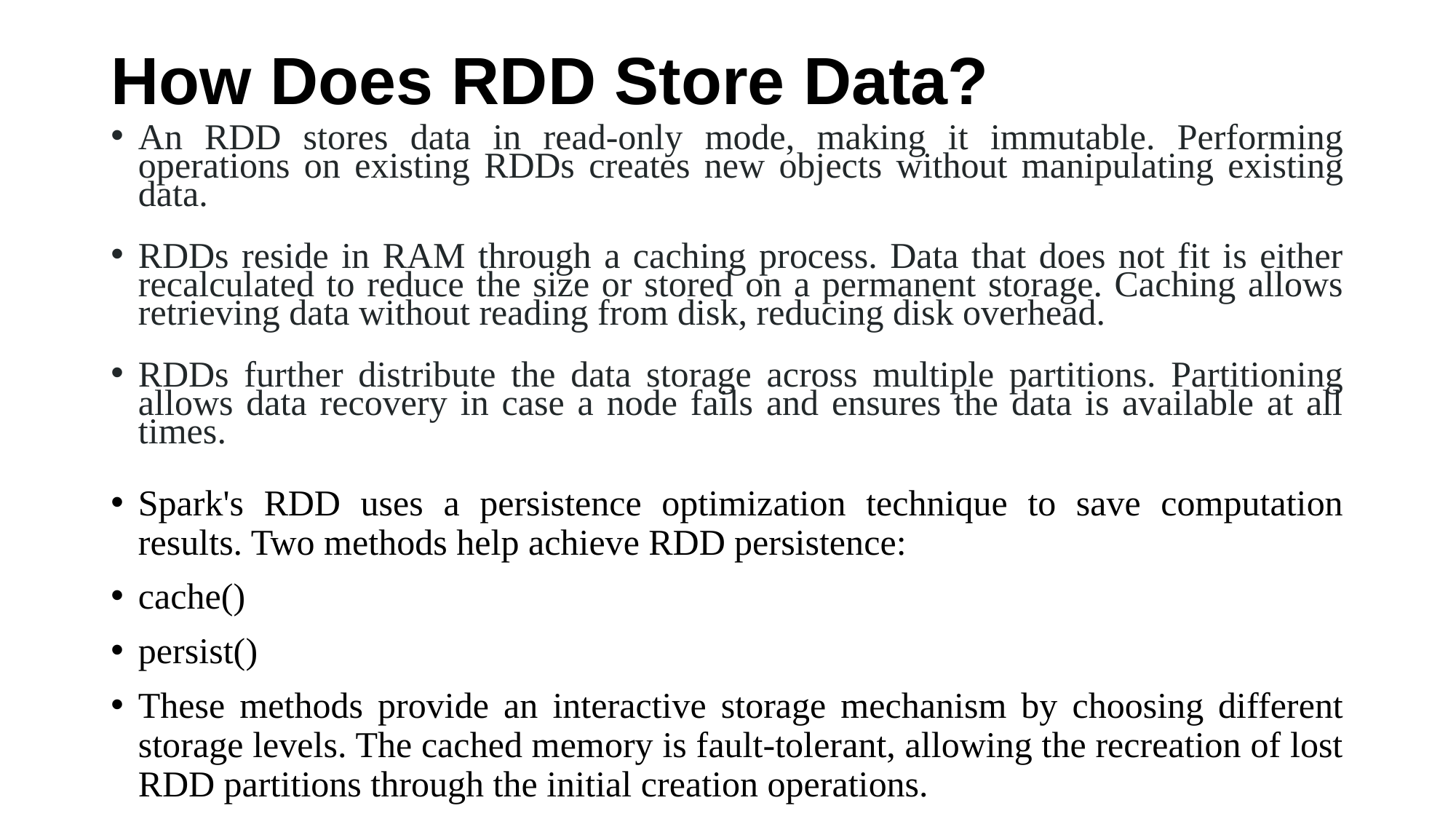

# How Does RDD Store Data?
An RDD stores data in read-only mode, making it immutable. Performing operations on existing RDDs creates new objects without manipulating existing data.
RDDs reside in RAM through a caching process. Data that does not fit is either recalculated to reduce the size or stored on a permanent storage. Caching allows retrieving data without reading from disk, reducing disk overhead.
RDDs further distribute the data storage across multiple partitions. Partitioning allows data recovery in case a node fails and ensures the data is available at all times.
Spark's RDD uses a persistence optimization technique to save computation results. Two methods help achieve RDD persistence:
cache()
persist()
These methods provide an interactive storage mechanism by choosing different storage levels. The cached memory is fault-tolerant, allowing the recreation of lost RDD partitions through the initial creation operations.